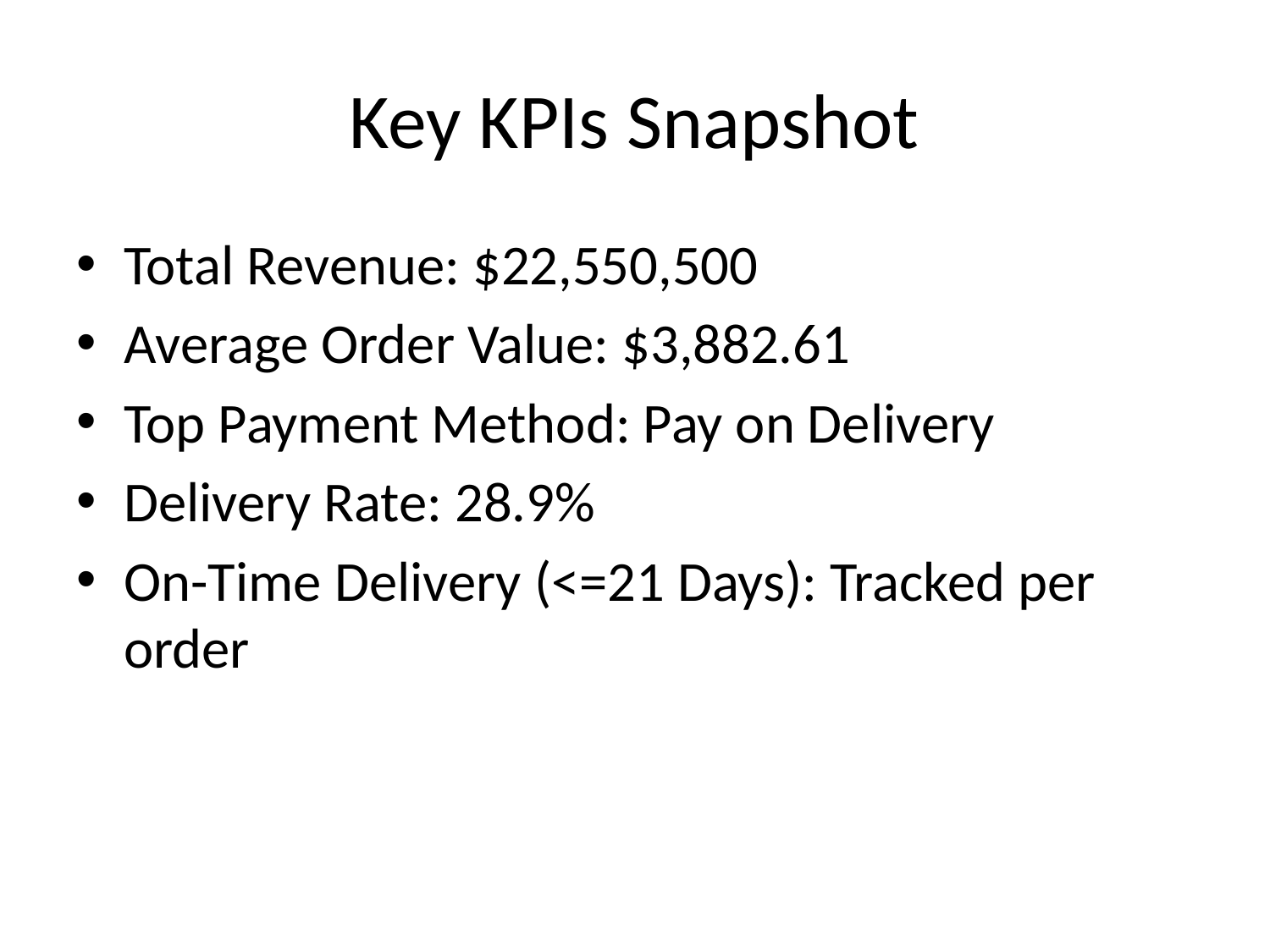

# Key KPIs Snapshot
Total Revenue: $22,550,500
Average Order Value: $3,882.61
Top Payment Method: Pay on Delivery
Delivery Rate: 28.9%
On-Time Delivery (<=21 Days): Tracked per order